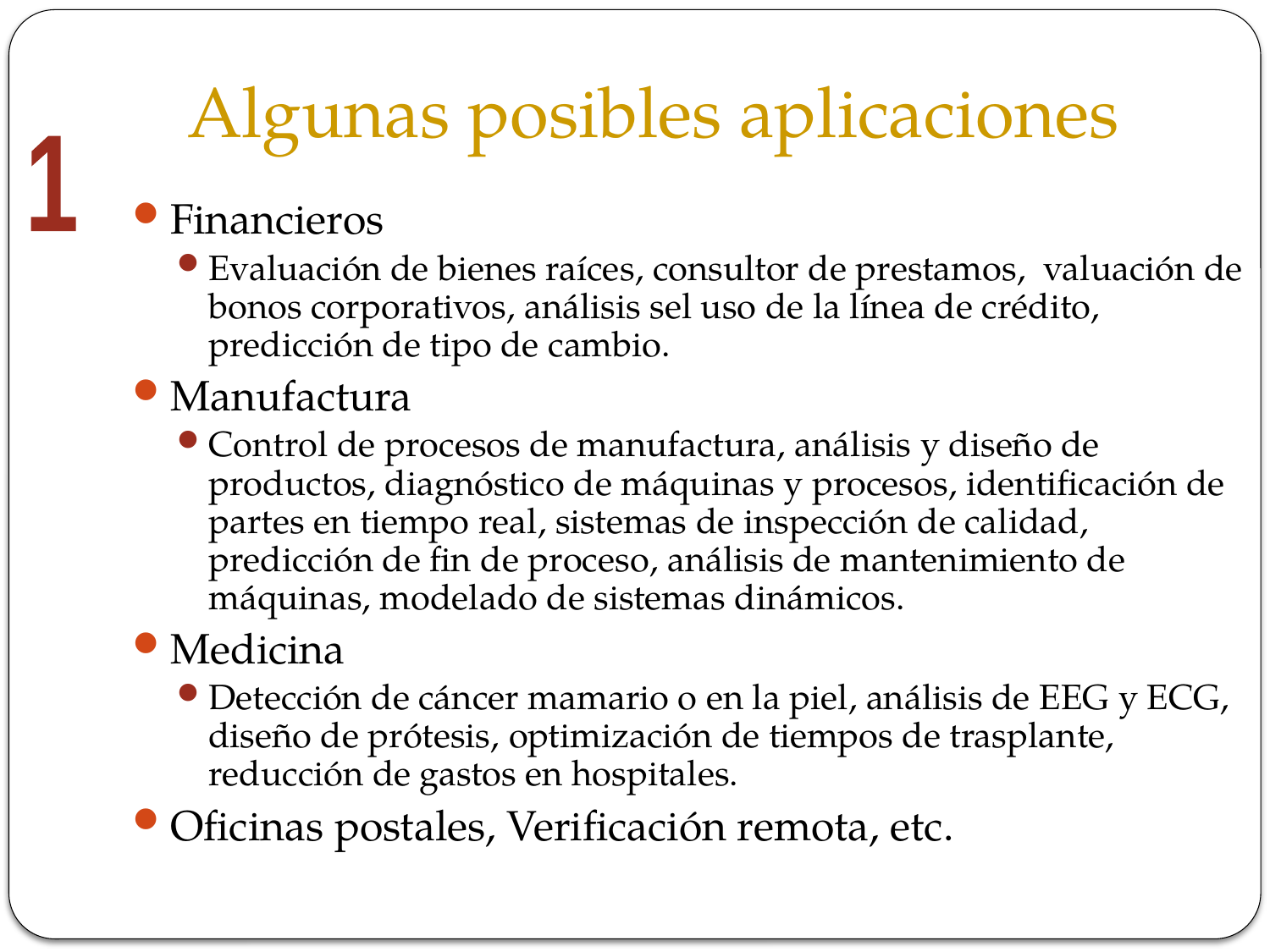

# Algunas posibles aplicaciones
1
Financieros
Evaluación de bienes raíces, consultor de prestamos,  valuación de bonos corporativos, análisis sel uso de la línea de crédito, predicción de tipo de cambio.
Manufactura
Control de procesos de manufactura, análisis y diseño de productos, diagnóstico de máquinas y procesos, identificación de partes en tiempo real, sistemas de inspección de calidad, predicción de fin de proceso, análisis de mantenimiento de máquinas, modelado de sistemas dinámicos.
Medicina
Detección de cáncer mamario o en la piel, análisis de EEG y ECG, diseño de prótesis, optimización de tiempos de trasplante, reducción de gastos en hospitales.
Oficinas postales, Verificación remota, etc.